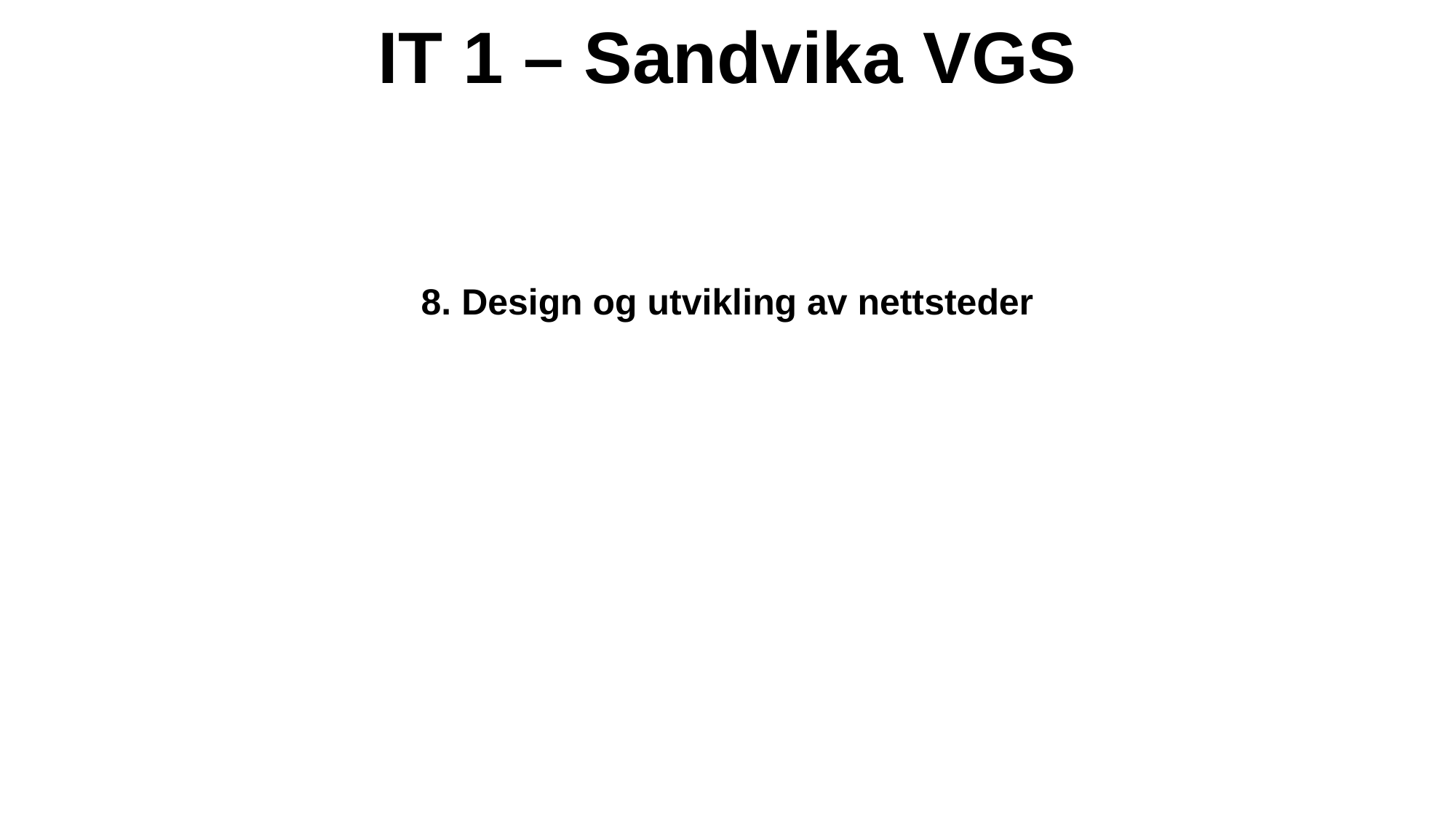

# IT 1 – Sandvika VGS
8. Design og utvikling av nettsteder